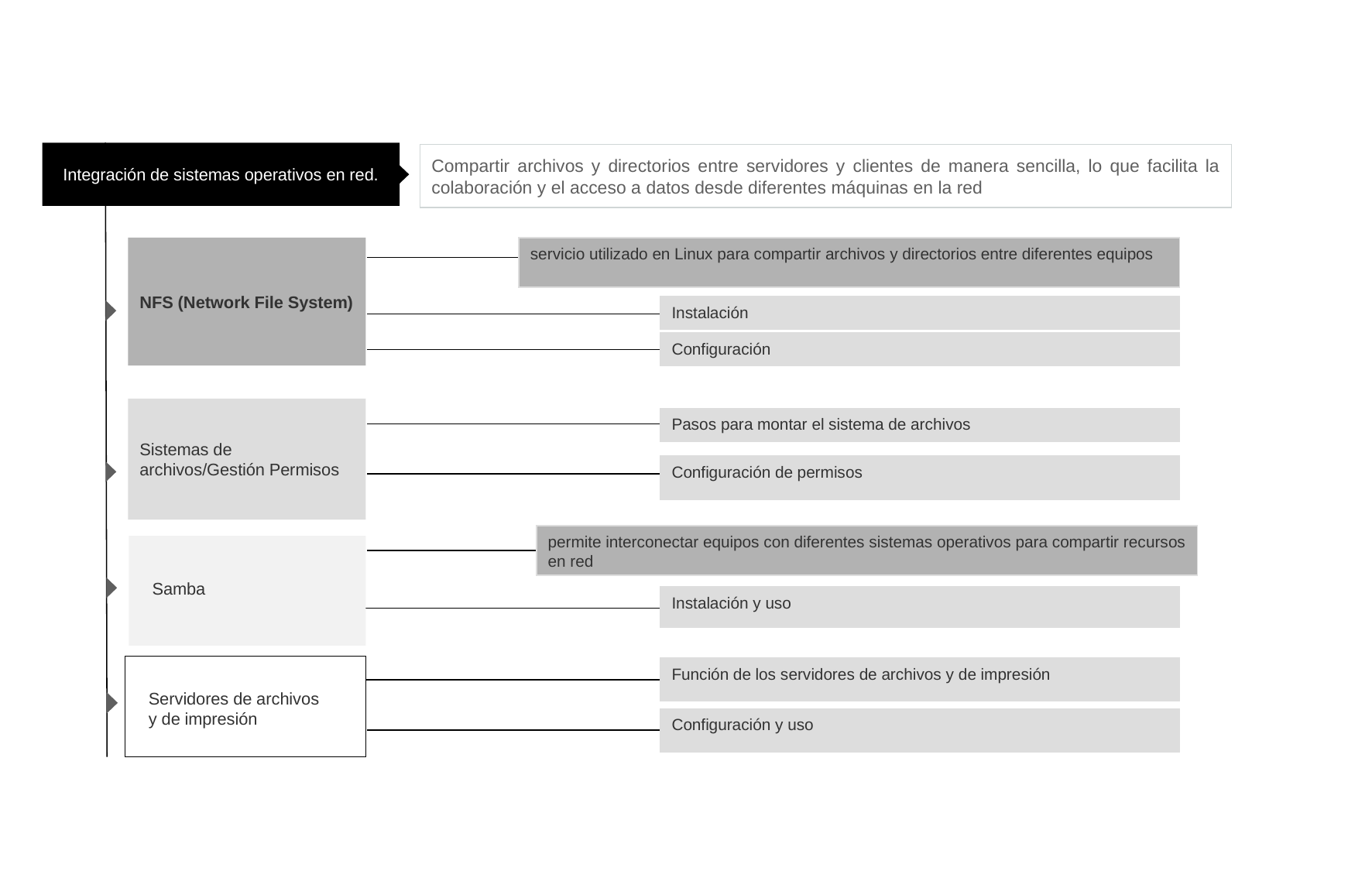

Integración de sistemas operativos en red.
Compartir archivos y directorios entre servidores y clientes de manera sencilla, lo que facilita la colaboración y el acceso a datos desde diferentes máquinas en la red

servicio utilizado en Linux para compartir archivos y directorios entre diferentes equipos
NFS (Network File System)
Instalación

Configuración
Sistemas de archivos/Gestión Permisos
Pasos para montar el sistema de archivos
Configuración de permisos

permite interconectar equipos con diferentes sistemas operativos para compartir recursos en red

Samba

Instalación y uso

Función de los servidores de archivos y de impresión
Servidores de archivos y de impresión

Configuración y uso